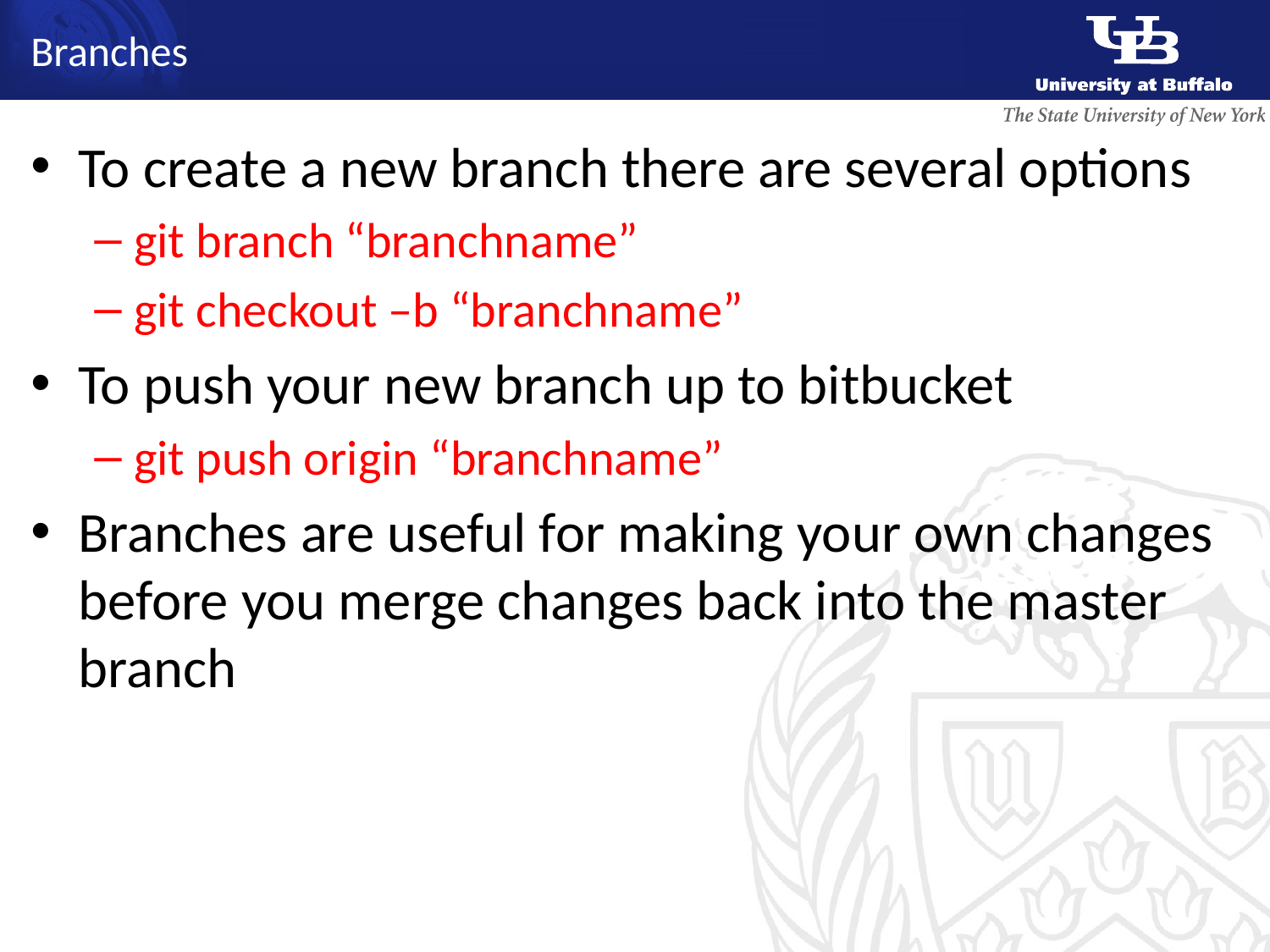

# Branches
To create a new branch there are several options
git branch “branchname”
git checkout –b “branchname”
To push your new branch up to bitbucket
git push origin “branchname”
Branches are useful for making your own changes before you merge changes back into the master branch